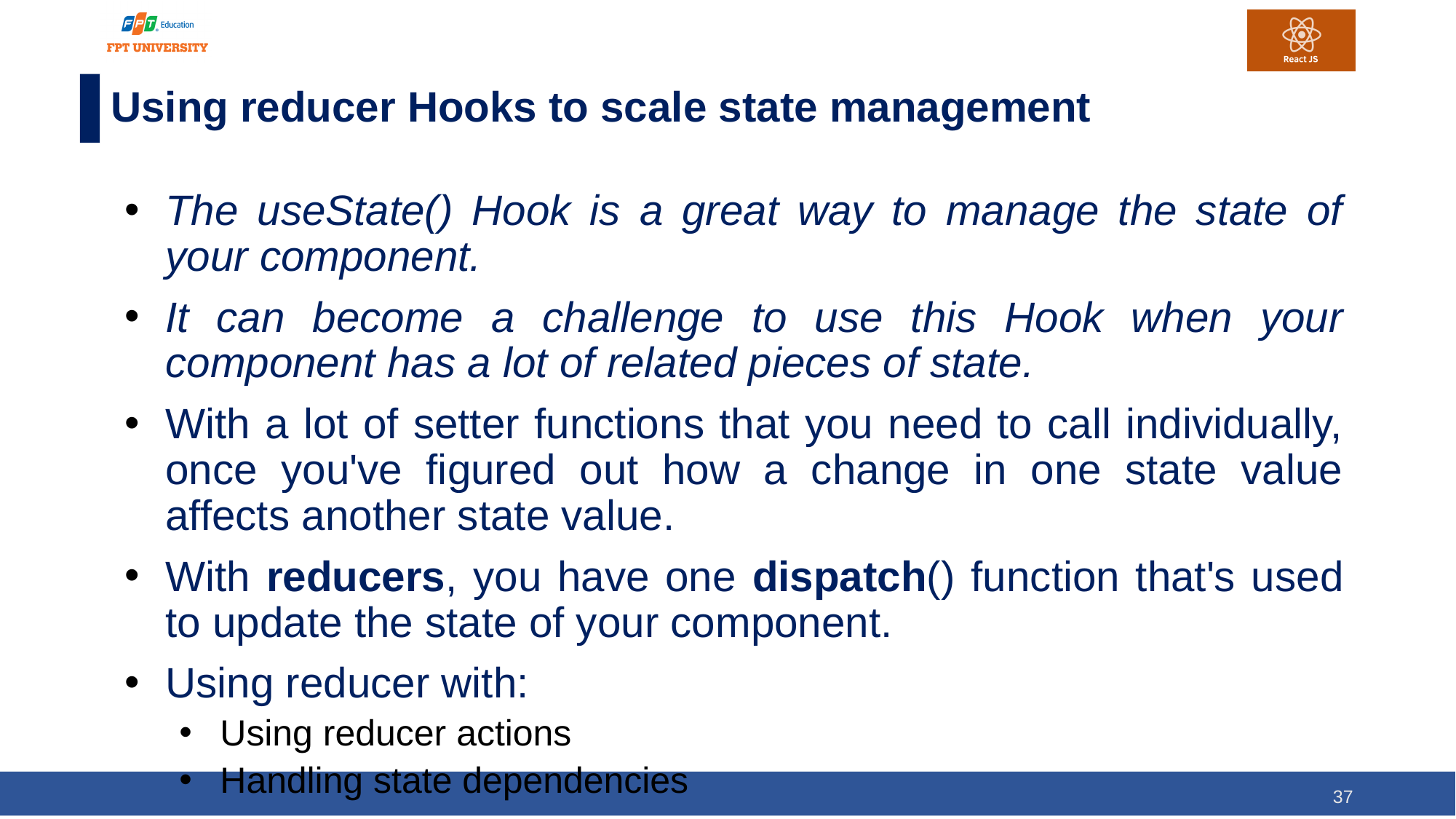

# Using reducer Hooks to scale state management
The useState() Hook is a great way to manage the state of your component.
It can become a challenge to use this Hook when your component has a lot of related pieces of state.
With a lot of setter functions that you need to call individually, once you've figured out how a change in one state value affects another state value.
With reducers, you have one dispatch() function that's used to update the state of your component.
Using reducer with:
Using reducer actions
Handling state dependencies
37